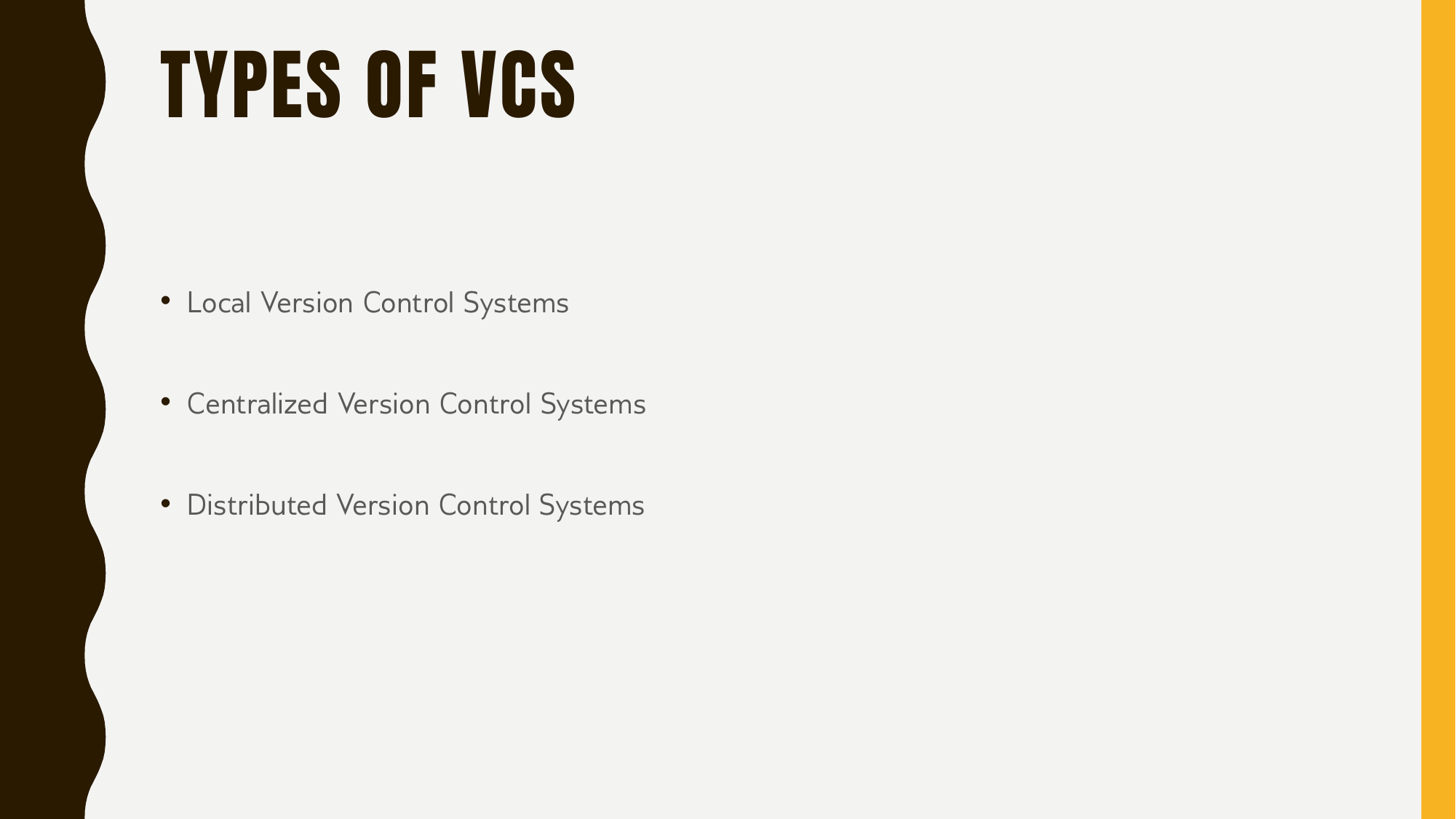

# Types of VCS
Local Version Control Systems

Centralized Version Control Systems

Distributed Version Control Systems